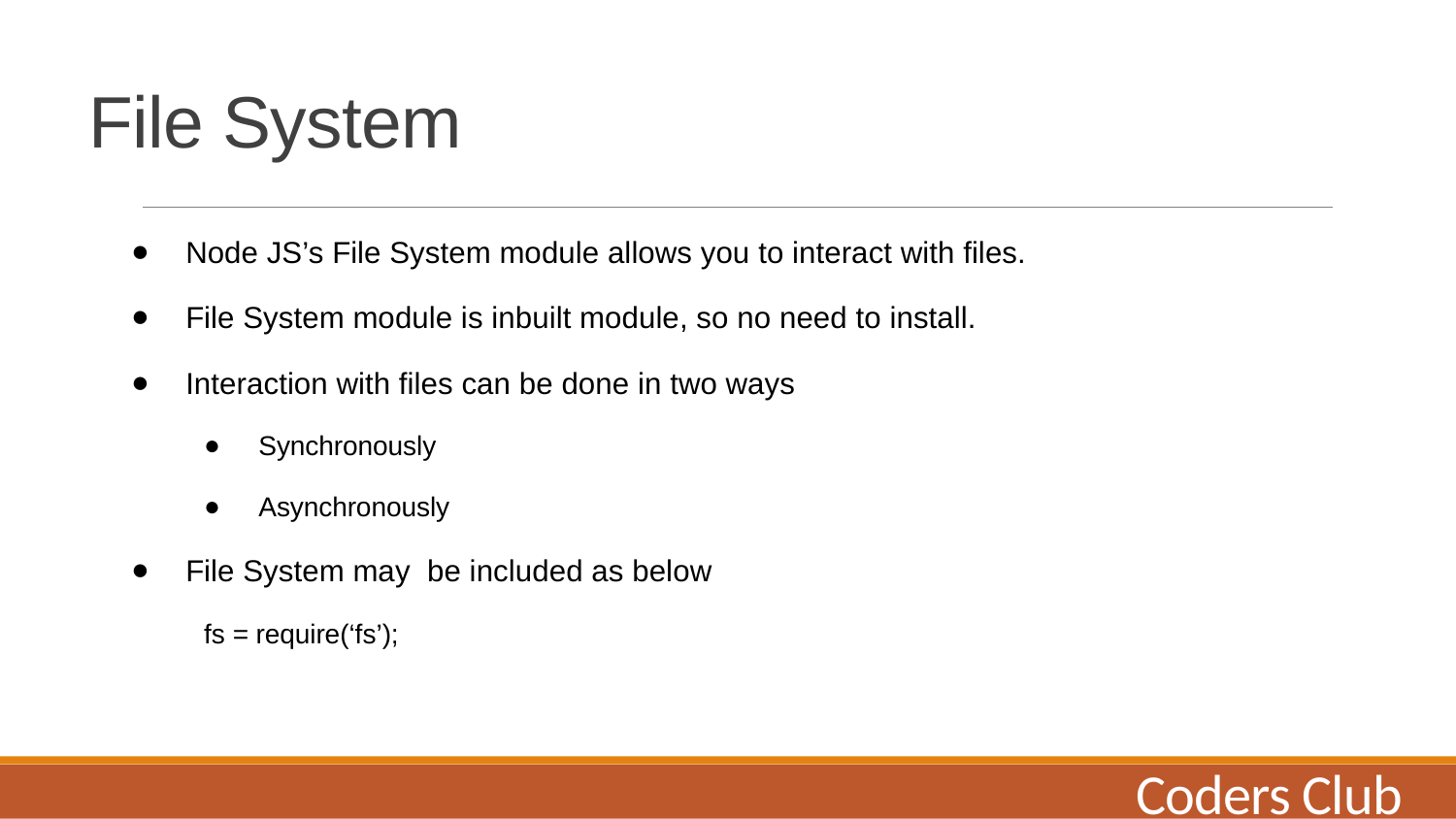

# File System
Node JS’s File System module allows you to interact with files.
File System module is inbuilt module, so no need to install.
Interaction with files can be done in two ways
Synchronously
Asynchronously
File System may  be included as below
fs = require(‘fs’);
Coders Club